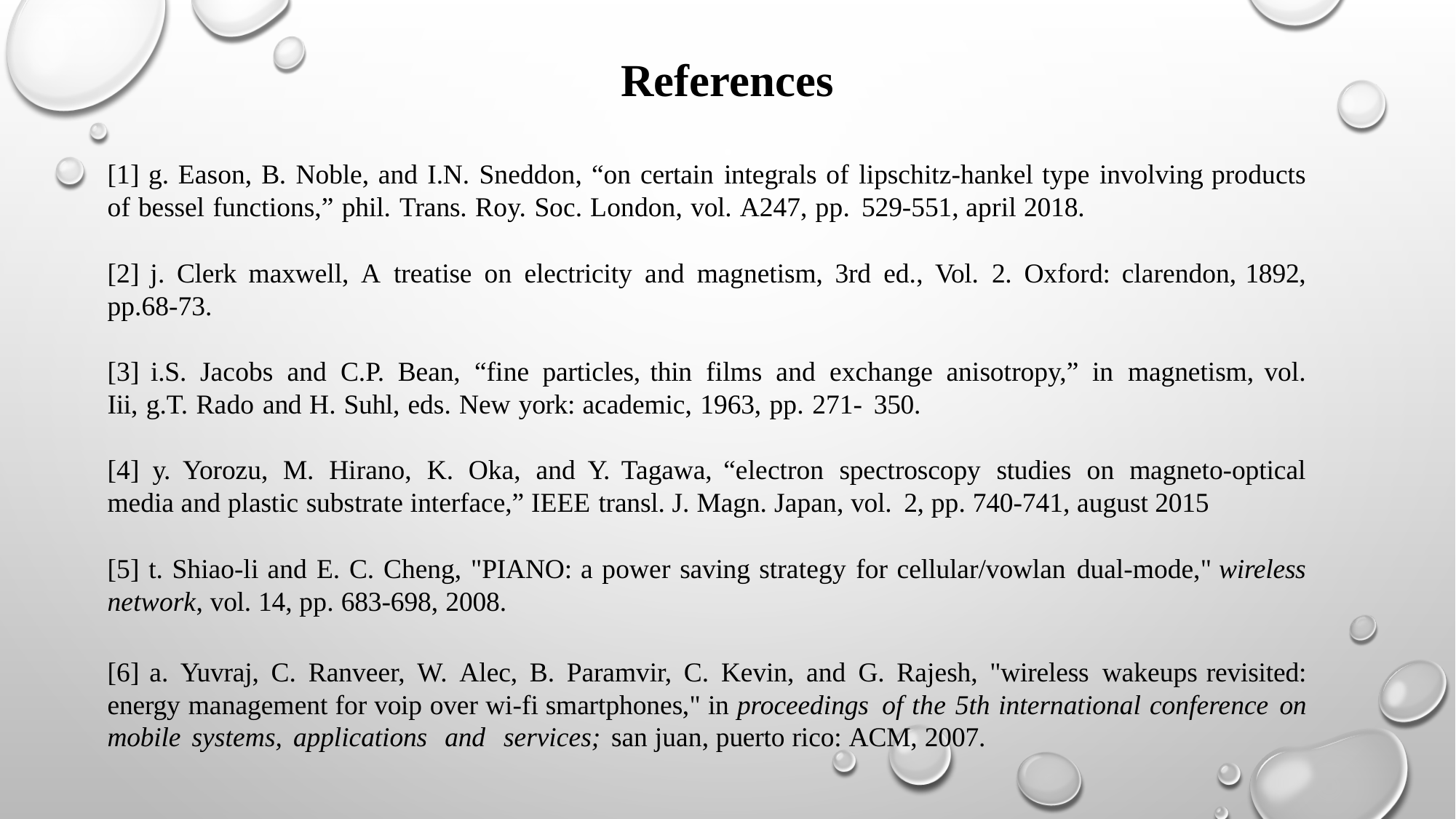

# References
[1] g. Eason, B. Noble, and I.N. Sneddon, “on certain integrals of lipschitz-hankel type involving products of bessel functions,” phil. Trans. Roy. Soc. London, vol. A247, pp. 529-551, april 2018.

[2] j. Clerk maxwell, A treatise on electricity and magnetism, 3rd ed., Vol. 2. Oxford: clarendon, 1892, pp.68-73.

[3] i.S. Jacobs and C.P. Bean, “fine particles, thin films and exchange anisotropy,” in magnetism, vol. Iii, g.T. Rado and H. Suhl, eds. New york: academic, 1963, pp. 271- 350.

[4] y. Yorozu, M. Hirano, K. Oka, and Y. Tagawa, “electron spectroscopy studies on magneto-optical media and plastic substrate interface,” IEEE transl. J. Magn. Japan, vol. 2, pp. 740-741, august 2015

[5] t. Shiao-li and E. C. Cheng, "PIANO: a power saving strategy for cellular/vowlan dual-mode," wireless network, vol. 14, pp. 683-698, 2008.

[6] a. Yuvraj, C. Ranveer, W. Alec, B. Paramvir, C. Kevin, and G. Rajesh, "wireless wakeups revisited: energy management for voip over wi-fi smartphones," in proceedings of the 5th international conference on mobile systems, applications  and  services; san juan, puerto rico: ACM, 2007.